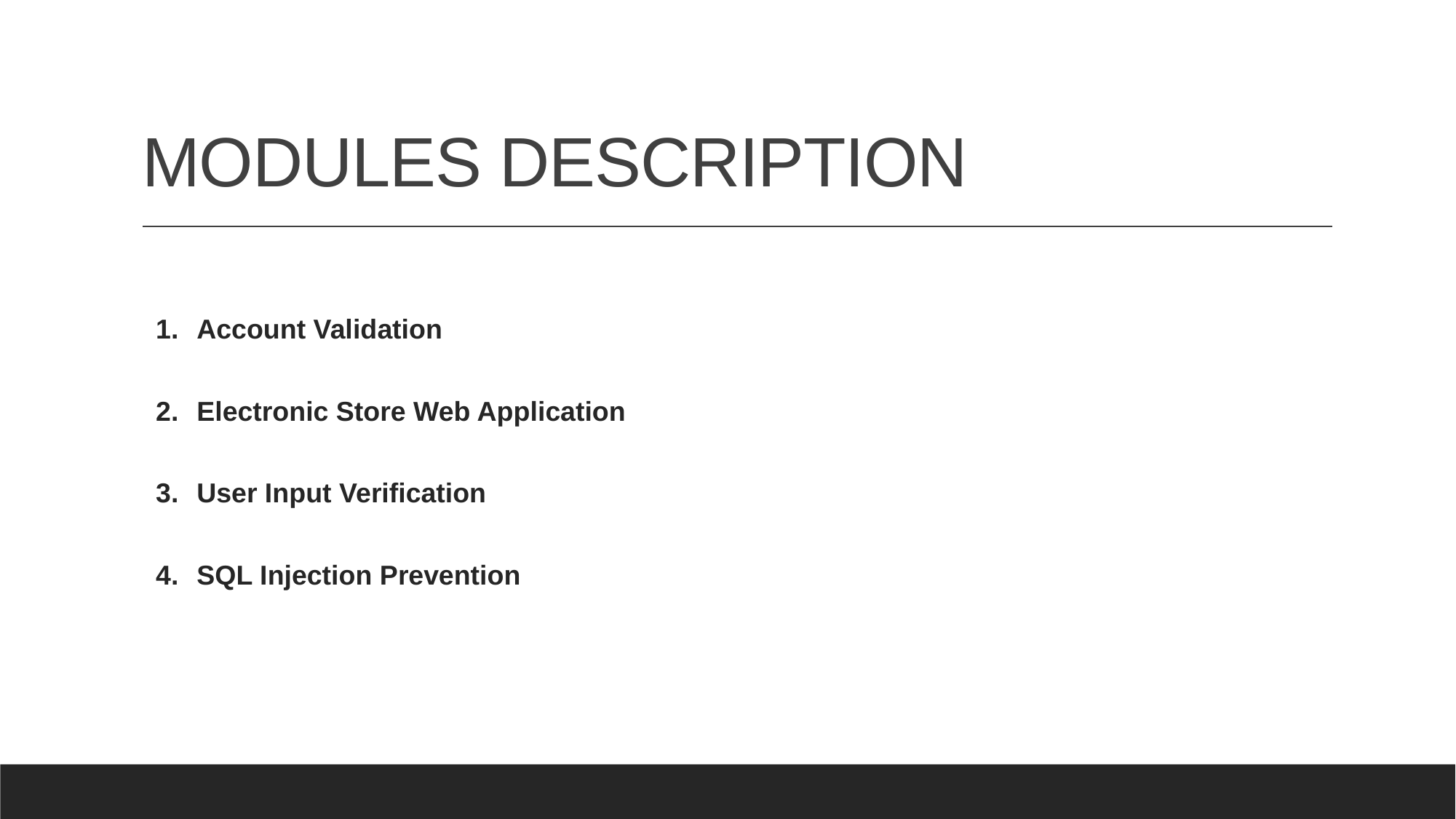

# MODULES DESCRIPTION
Account Validation
Electronic Store Web Application
User Input Verification
SQL Injection Prevention